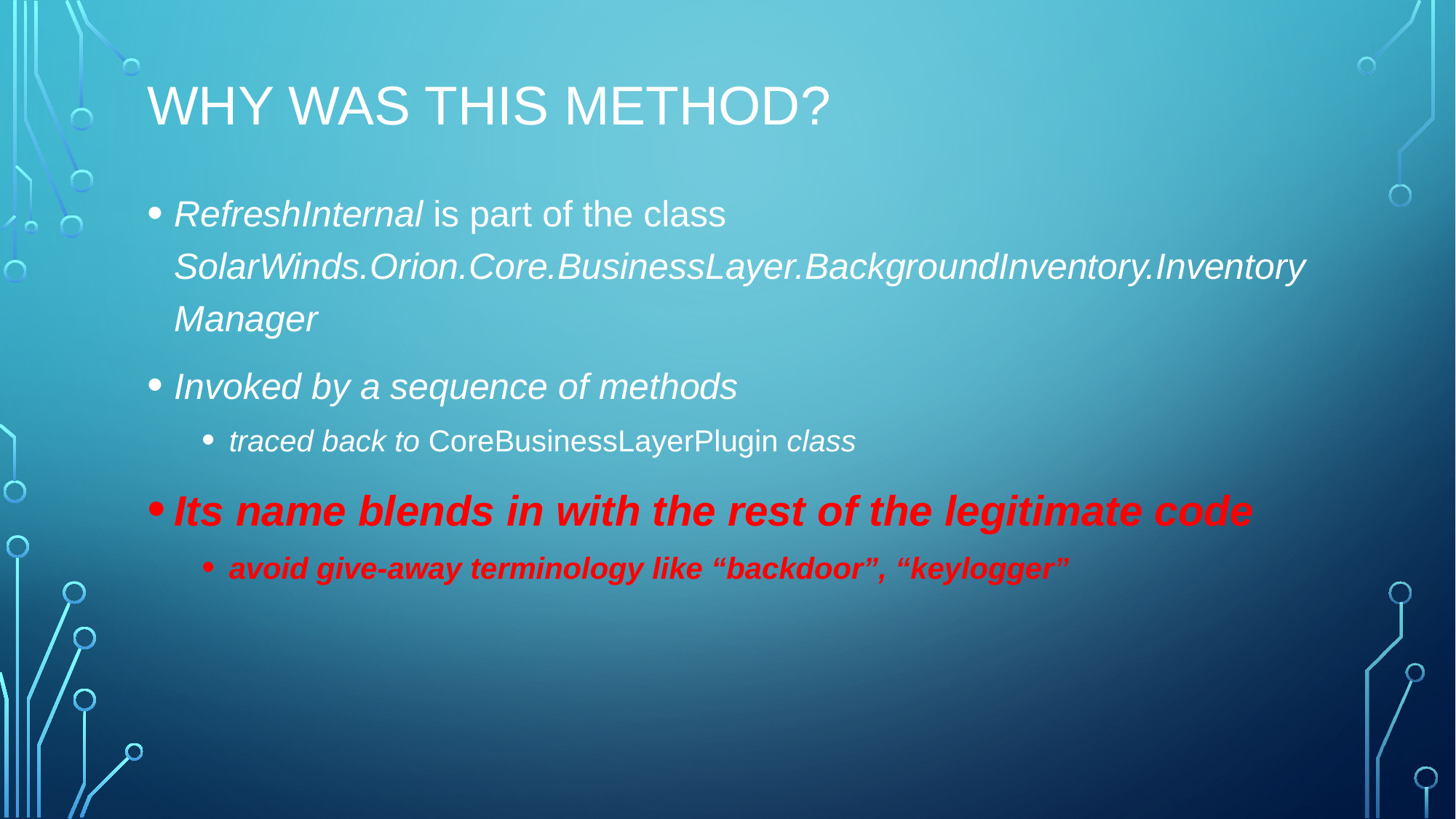

# Why was this method?
RefreshInternal is part of the class SolarWinds.Orion.Core.BusinessLayer.BackgroundInventory.InventoryManager
Invoked by a sequence of methods
traced back to CoreBusinessLayerPlugin class
Its name blends in with the rest of the legitimate code
avoid give-away terminology like “backdoor”, “keylogger”